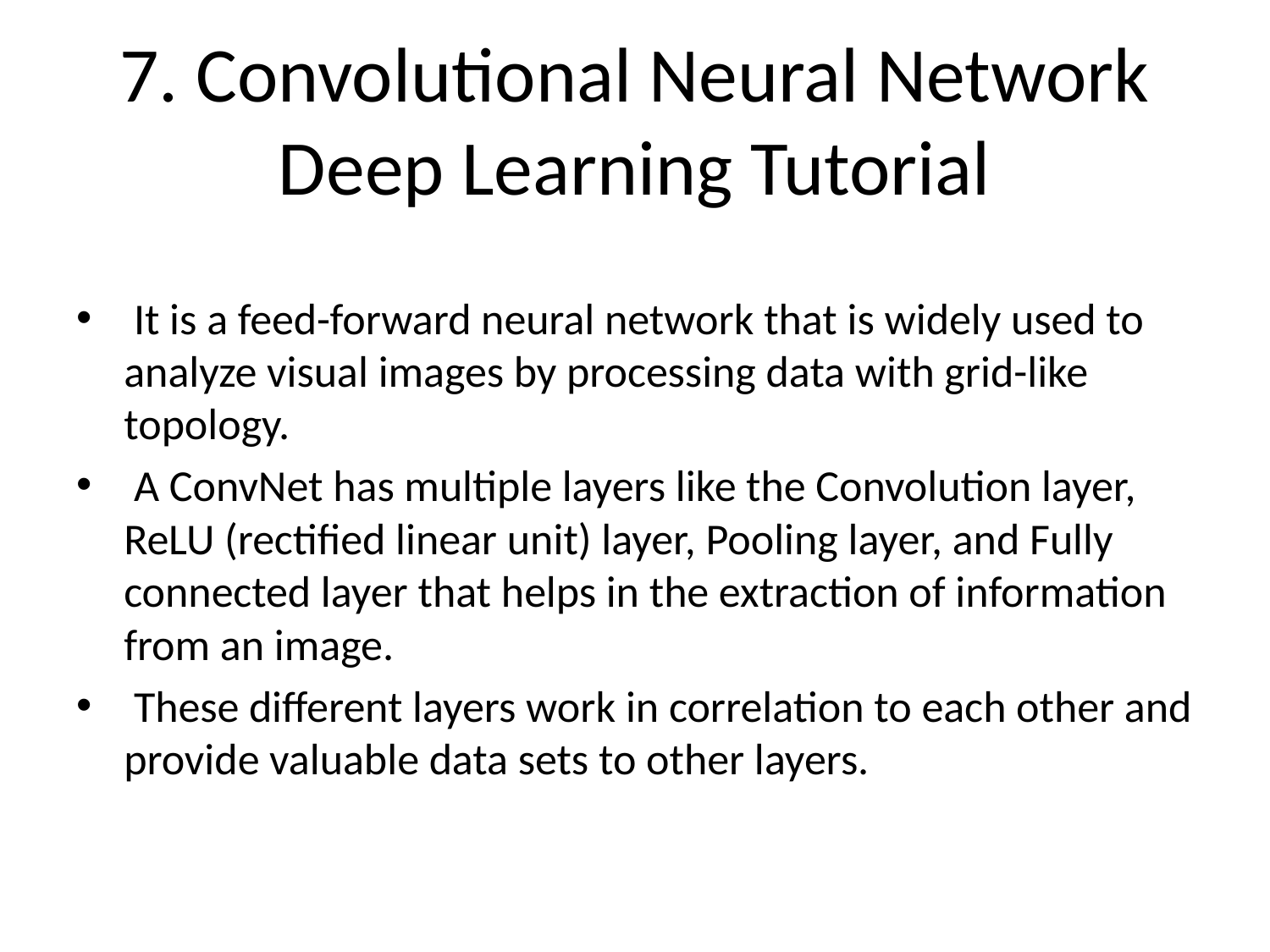

# 7. Convolutional Neural Network Deep Learning Tutorial

 It is a feed-forward neural network that is widely used to analyze visual images by processing data with grid-like topology.
 A ConvNet has multiple layers like the Convolution layer, ReLU (rectified linear unit) layer, Pooling layer, and Fully connected layer that helps in the extraction of information from an image.
 These different layers work in correlation to each other and provide valuable data sets to other layers.